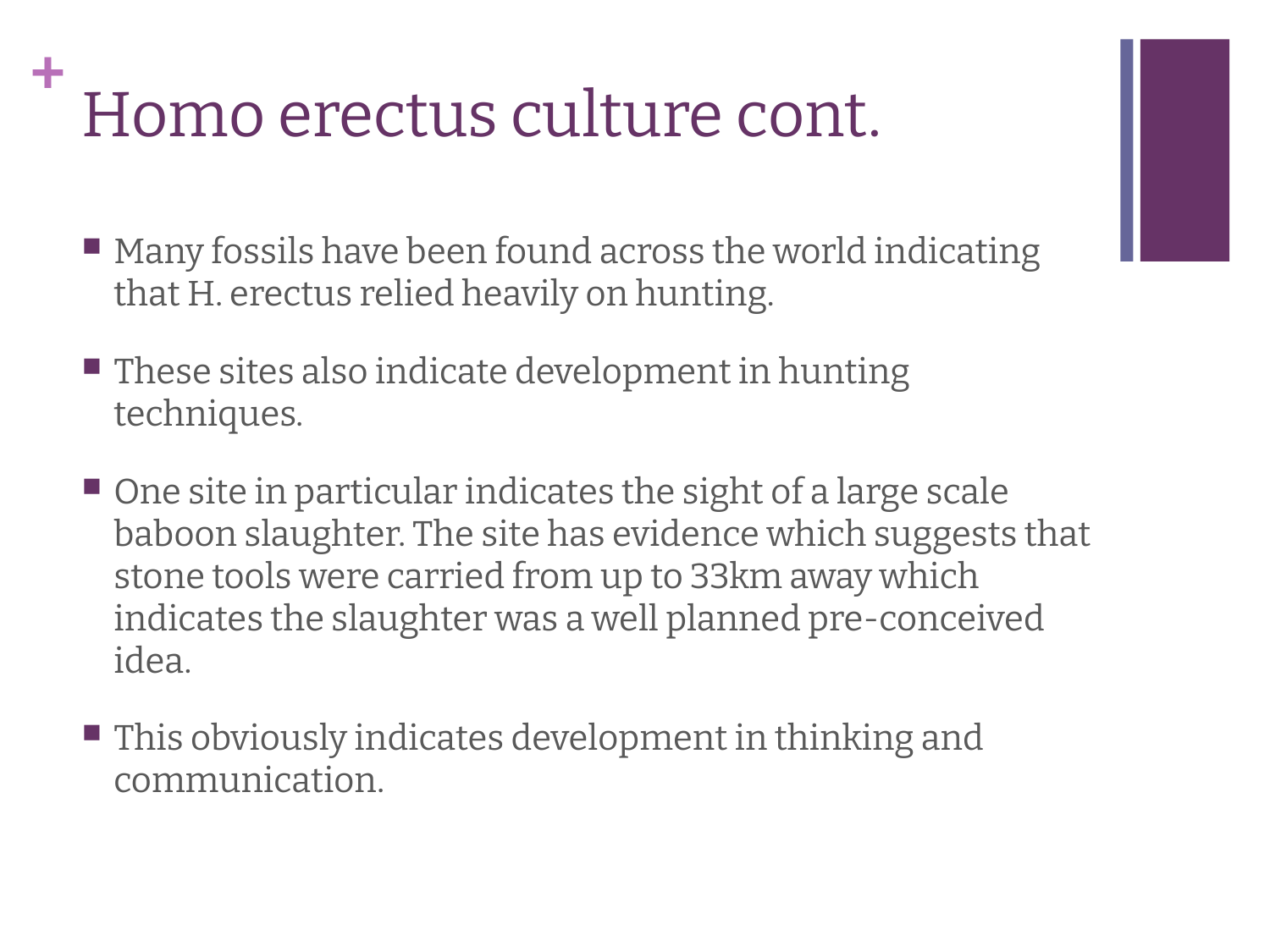

# Homo erectus culture cont.
Many fossils have been found across the world indicating that H. erectus relied heavily on hunting.
These sites also indicate development in hunting techniques.
One site in particular indicates the sight of a large scale baboon slaughter. The site has evidence which suggests that stone tools were carried from up to 33km away which indicates the slaughter was a well planned pre-conceived idea.
This obviously indicates development in thinking and communication.